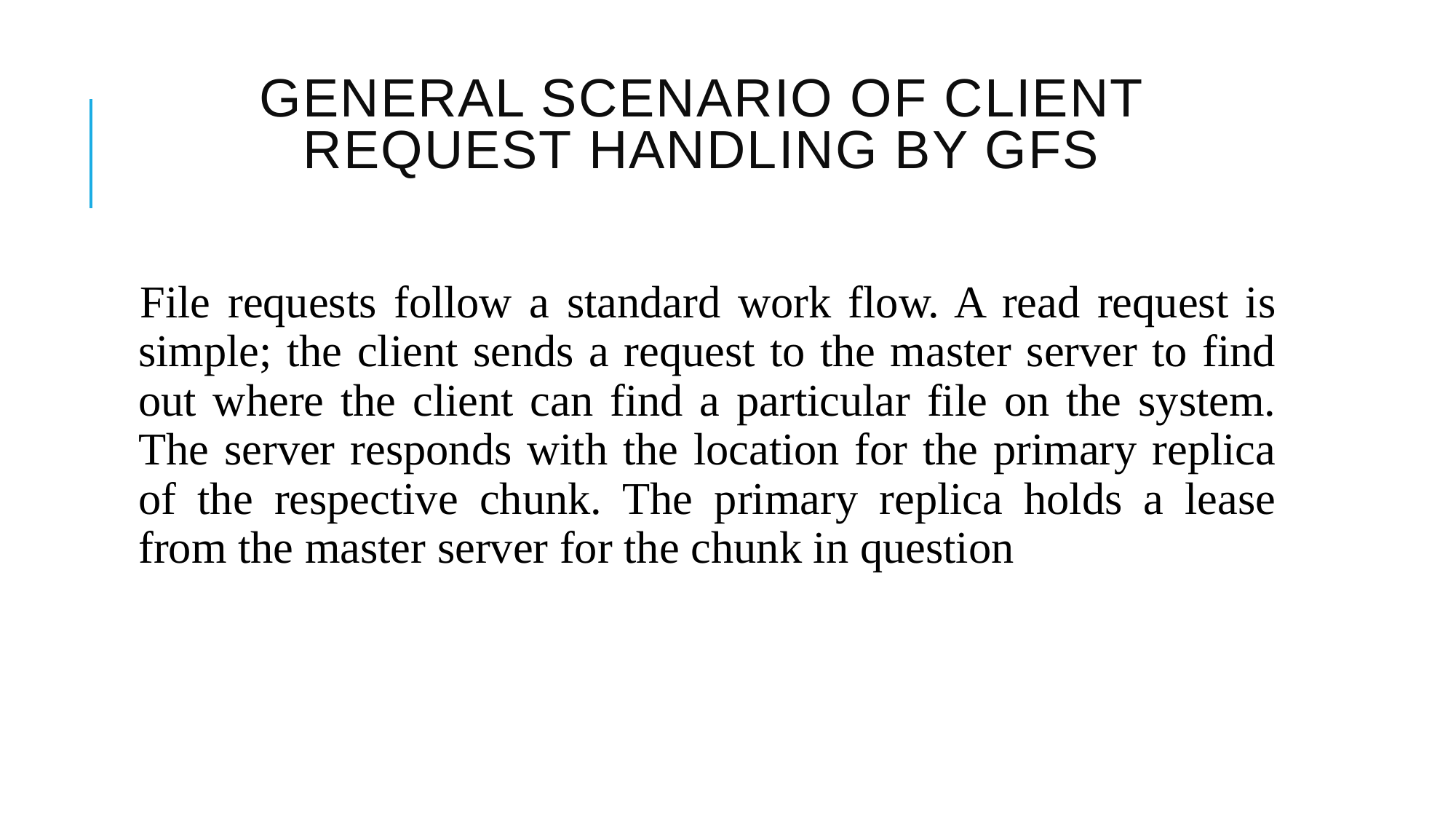

# General scenario of client request handling by GFS
File requests follow a standard work flow. A read request is simple; the client sends a request to the master server to find out where the client can find a particular file on the system. The server responds with the location for the primary replica of the respective chunk. The primary replica holds a lease from the master server for the chunk in question